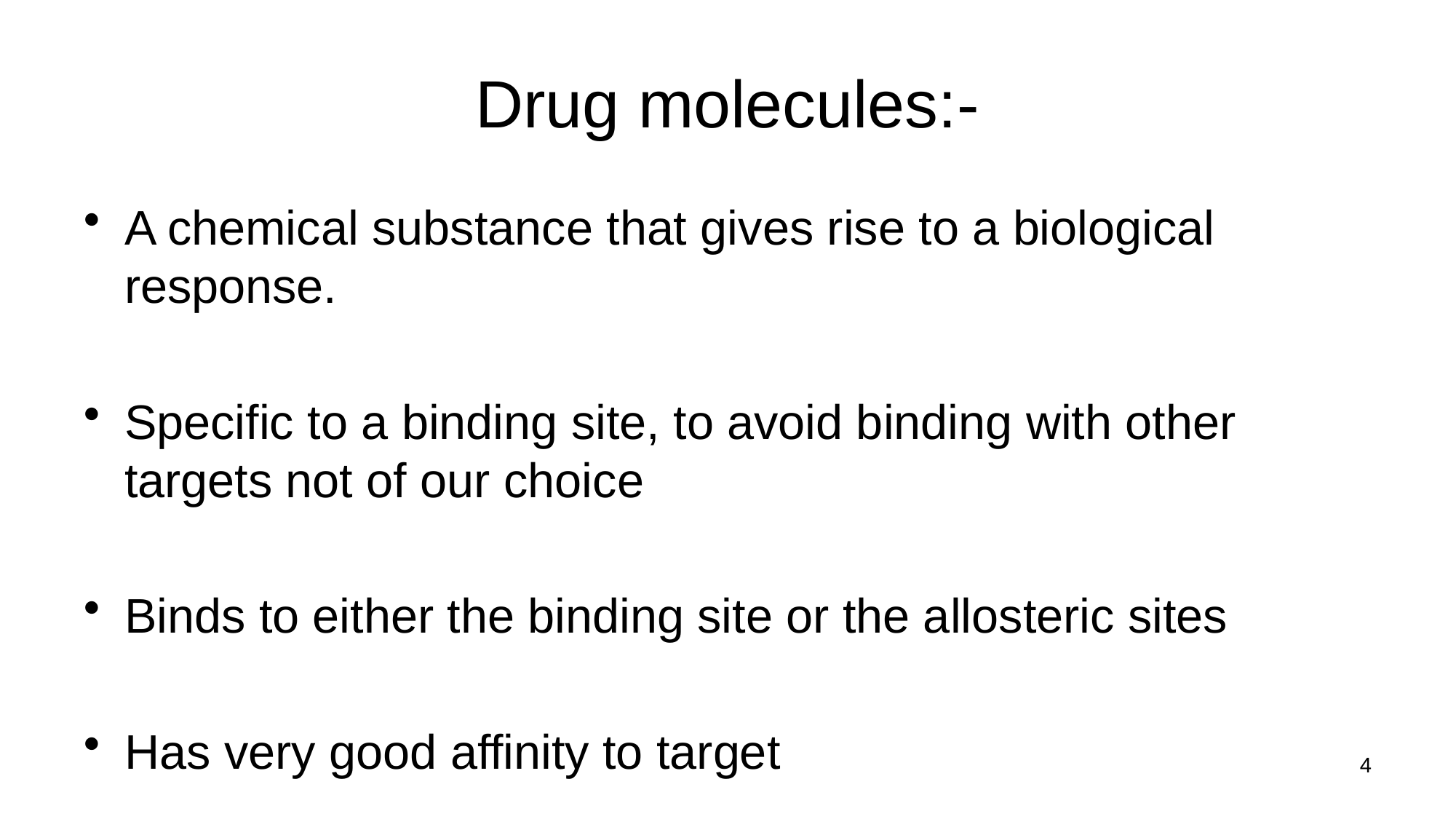

# Drug molecules:-
A chemical substance that gives rise to a biological response.

Specific to a binding site, to avoid binding with other targets not of our choice

Binds to either the binding site or the allosteric sites

Has very good affinity to target
4